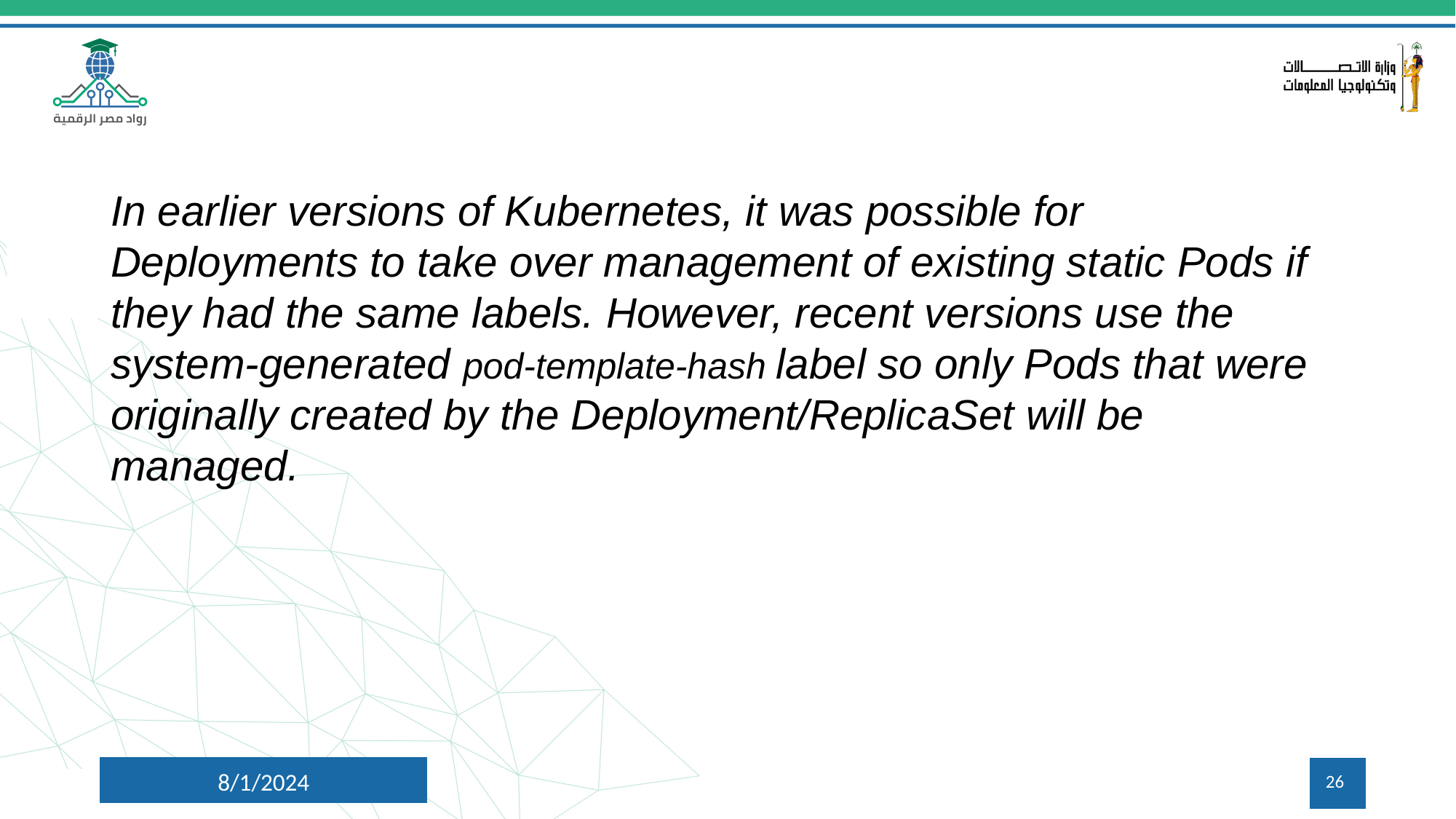

In earlier versions of Kubernetes, it was possible for Deployments to take over management of existing static Pods if they had the same labels. However, recent versions use the
system-generated pod-template-hash label so only Pods that were originally created by the Deployment/ReplicaSet will be managed.
8/1/2024

26